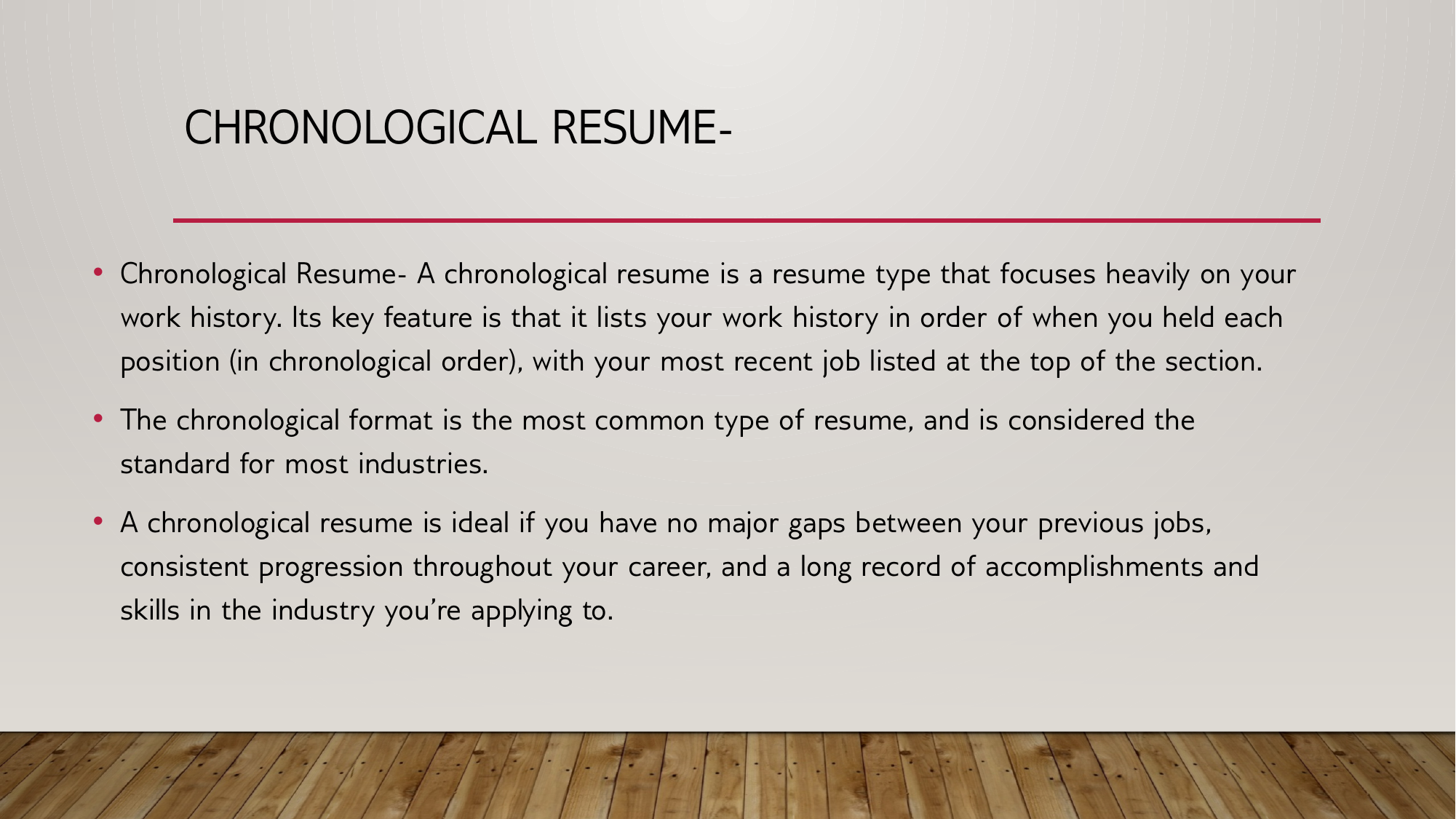

# Chronological Resume-
Chronological Resume- A chronological resume is a resume type that focuses heavily on your work history. Its key feature is that it lists your work history in order of when you held each position (in chronological order), with your most recent job listed at the top of the section.
The chronological format is the most common type of resume, and is considered the standard for most industries.
A chronological resume is ideal if you have no major gaps between your previous jobs, consistent progression throughout your career, and a long record of accomplishments and skills in the industry you’re applying to.